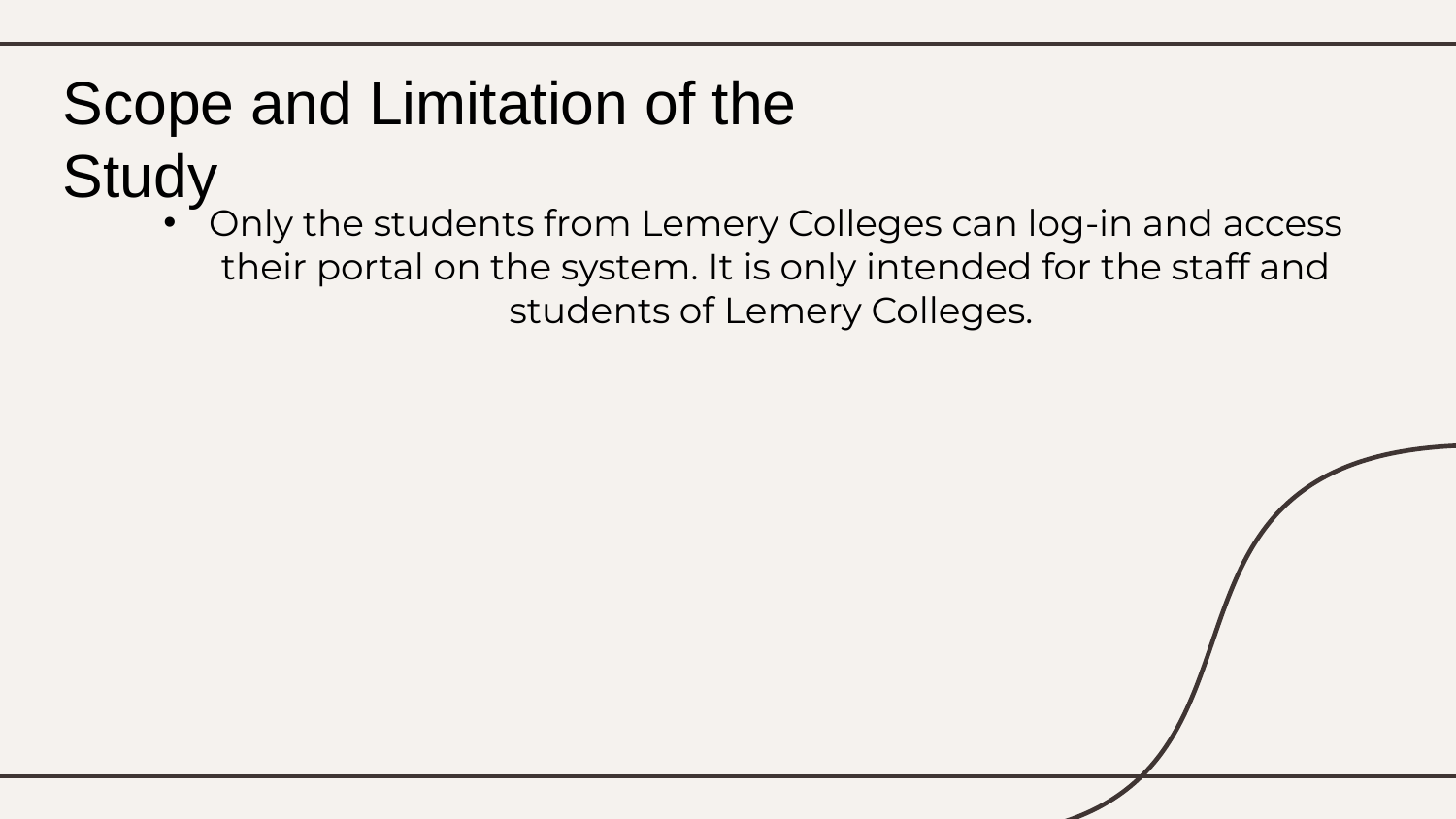

# Scope and Limitation of the Study
Only the students from Lemery Colleges can log-in and access their portal on the system. It is only intended for the staff and students of Lemery Colleges.